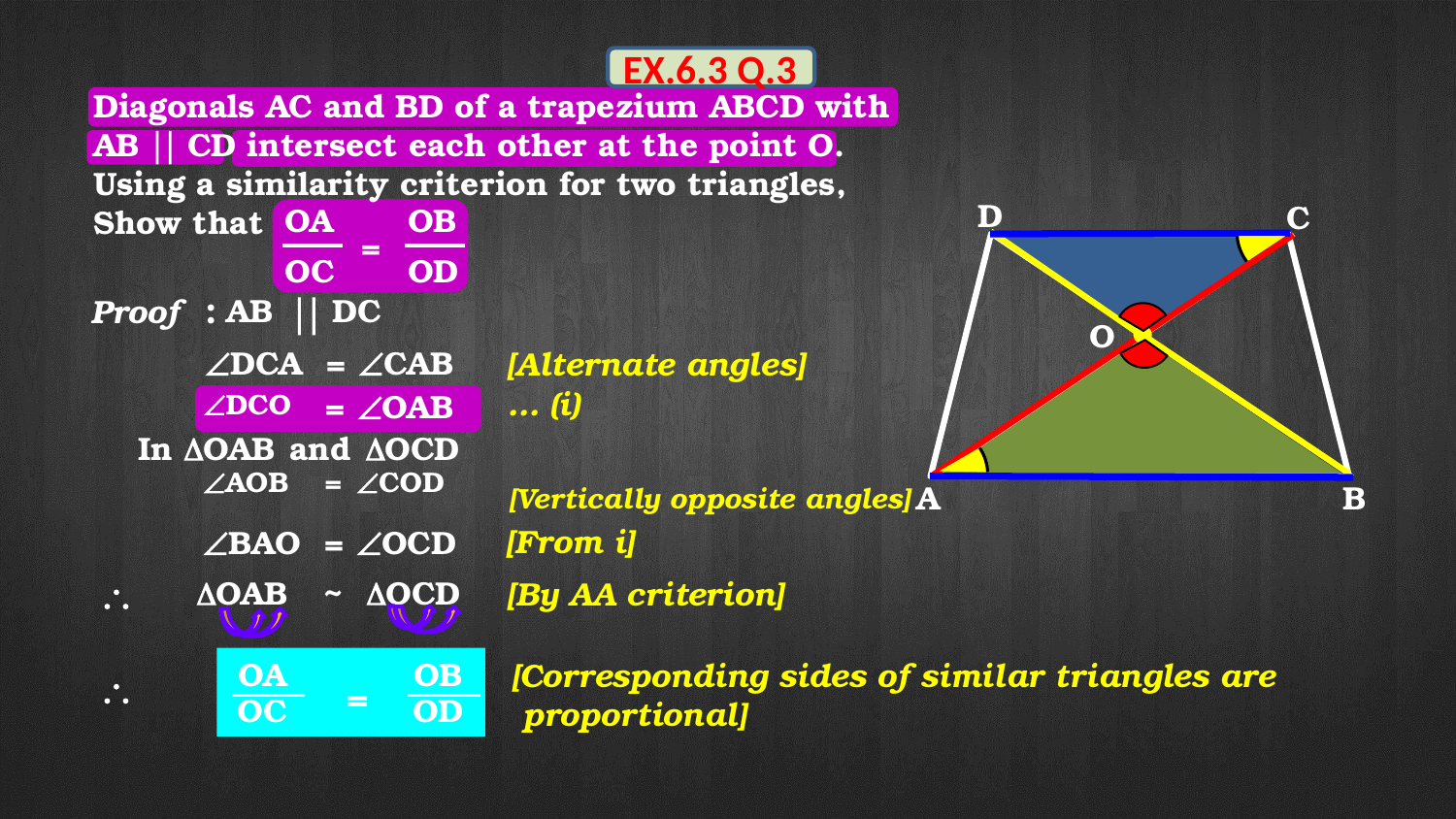

EX.6.3 Q.3

 Diagonals AC and BD of a trapezium ABCD with
 AB || CD intersect each other at the point O.
 Using a similarity criterion for two triangles,
 Show that

D
C

B
A

OA
OB
=
OC
OD

Proof  :
AB
 ||
DC

O

∠DCA
=
∠CAB
[Alternate angles]

... (i)
∠DCO
=
∠OAB

In ΔOAB  and  ΔOCD

∠AOB
=
∠COD
[Vertically opposite angles]
[From i]
∠BAO
=
∠OCD
∴
ΔOAB
~
 ΔOCD
[By AA criterion]

OA
OB

[Corresponding sides of similar triangles are
 proportional]
∴
=
OC
OD